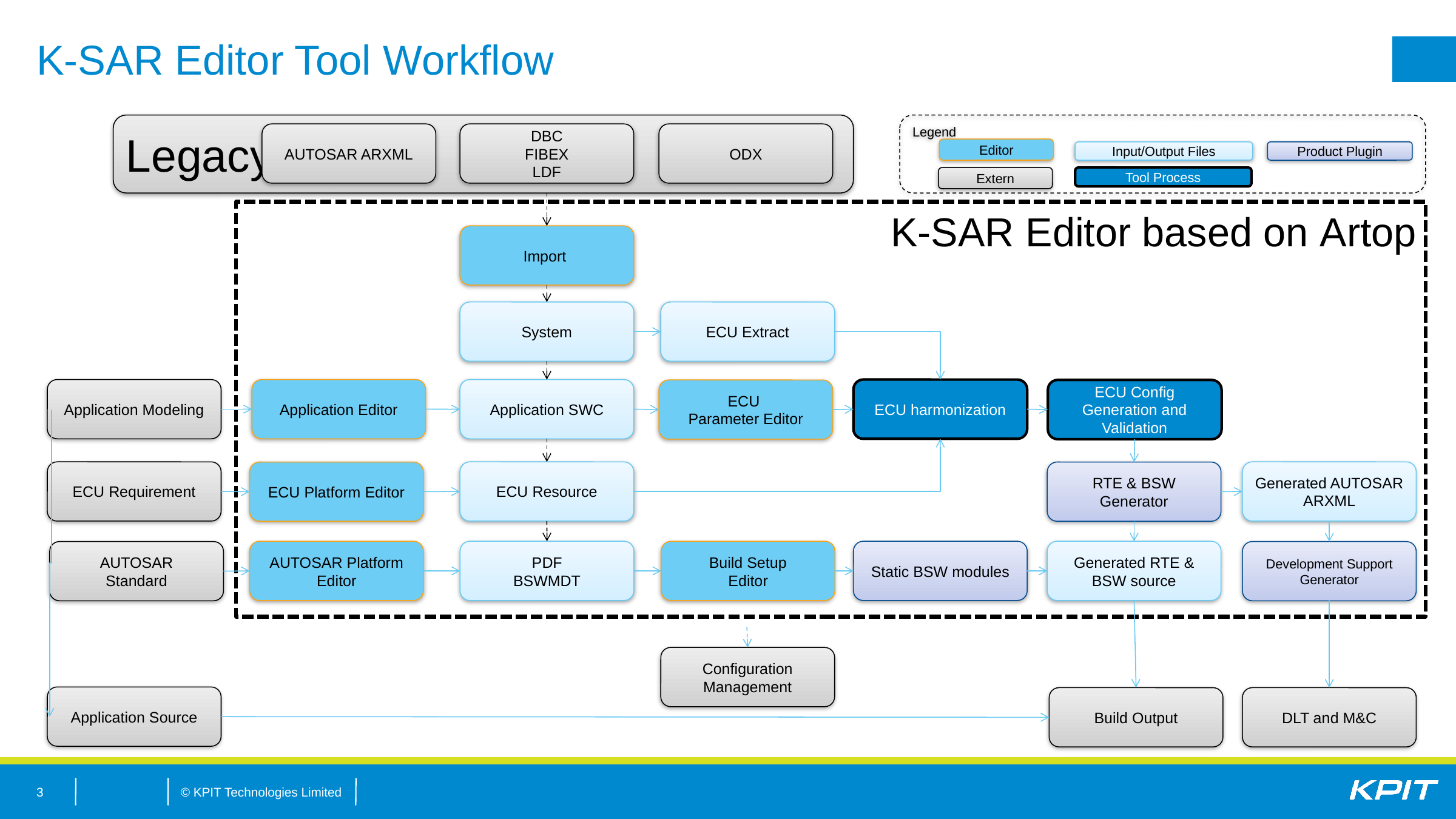

K-SAR Editor Tool Workflow
Legacy
Legend
AUTOSAR ARXML
DBC
FIBEX
LDF
ODX
Editor
Input/Output Files
Product Plugin
Tool Process
Extern
K-SAR Editor based on Artop
Import
System
ECU Extract
ECU harmonization
Application SWC
Application Modeling
Application Editor
ECU
Parameter Editor
ECU Config Generation and Validation
ECU Requirement
ECU Resource
Generated AUTOSAR ARXML
ECU Platform Editor
RTE & BSW Generator
AUTOSAR Platform Editor
Generated RTE & BSW source
Static BSW modules
PDF
BSWMDT
Build Setup
Editor
AUTOSAR
Standard
Development Support Generator
Configuration Management
Application Source
Build Output
DLT and M&C
3